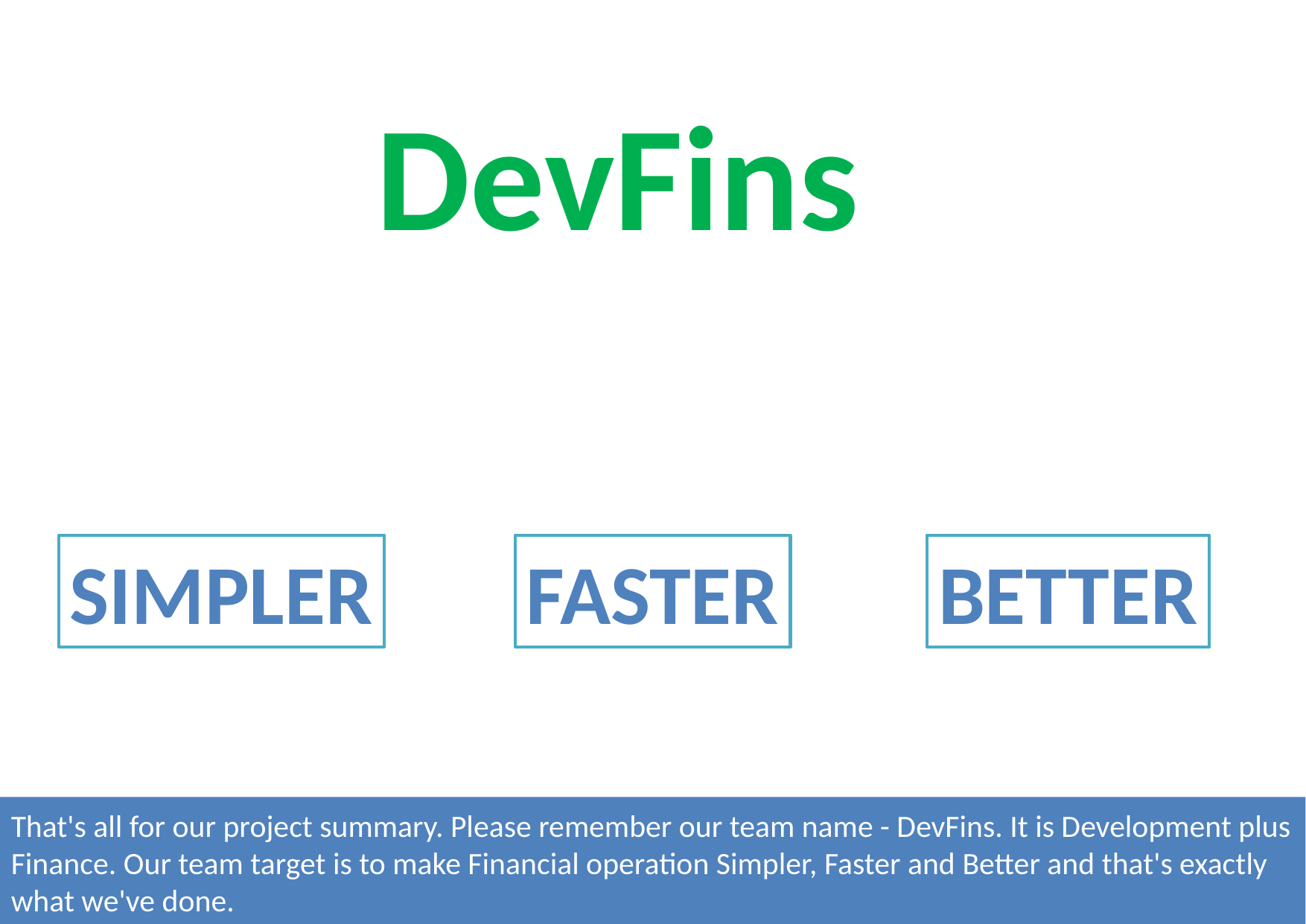

DevFins
Development
Finance
Simpler
Faster
Better
That's all for our project summary. Please remember our team name - DevFins. It is Development plus Finance. Our team target is to make Financial operation Simpler, Faster and Better and that's exactly what we've done.
Our team target is to make Financial operation Simpler, Faster and Better.